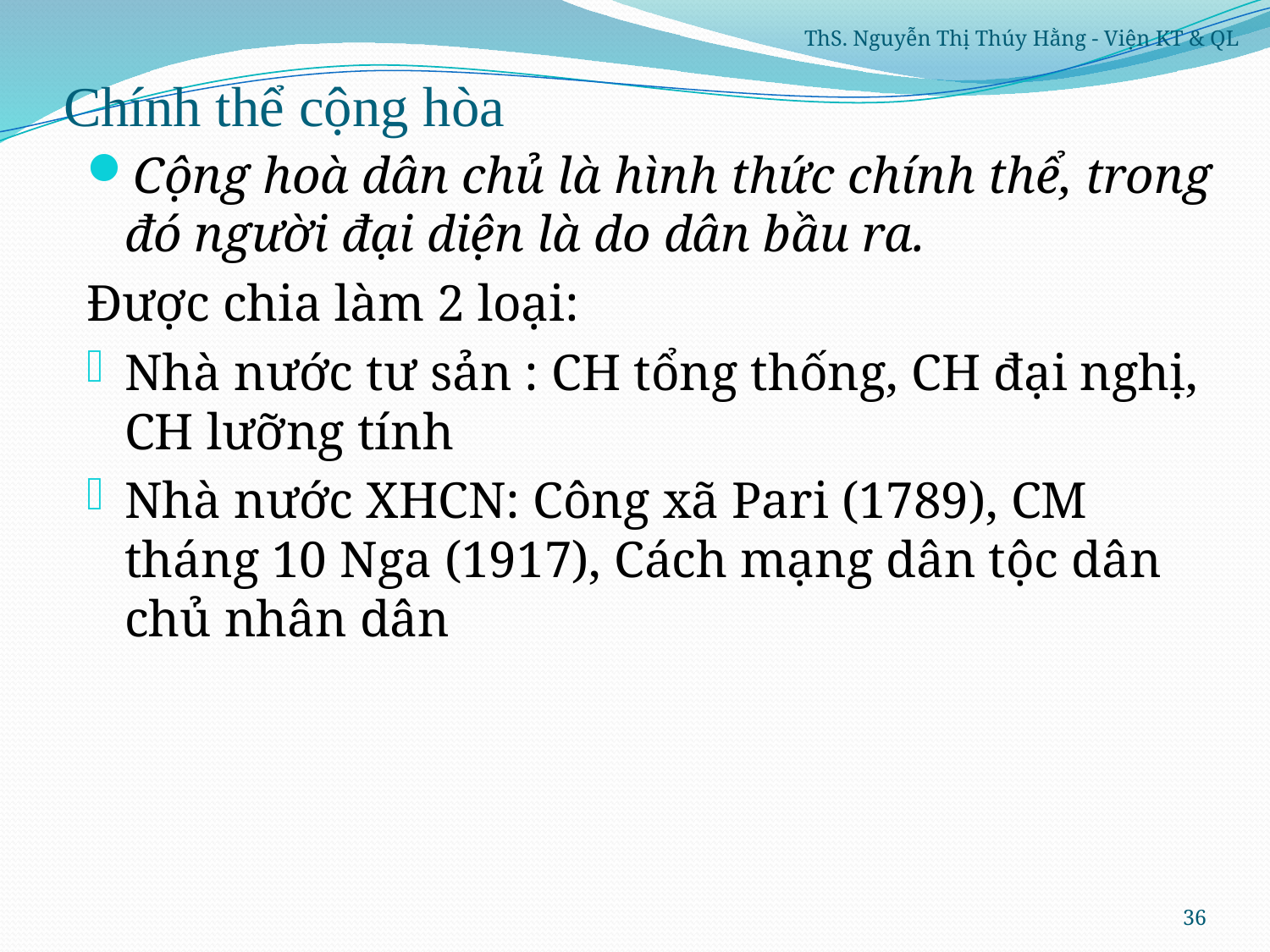

ThS. Nguyễn Thị Thúy Hằng - Viện KT & QL
# Chính thể cộng hòa
Cộng hoà dân chủ là hình thức chính thể, trong đó người đại diện là do dân bầu ra.
Được chia làm 2 loại:
Nhà nước tư sản : CH tổng thống, CH đại nghị, CH lưỡng tính
Nhà nước XHCN: Công xã Pari (1789), CM tháng 10 Nga (1917), Cách mạng dân tộc dân chủ nhân dân

36